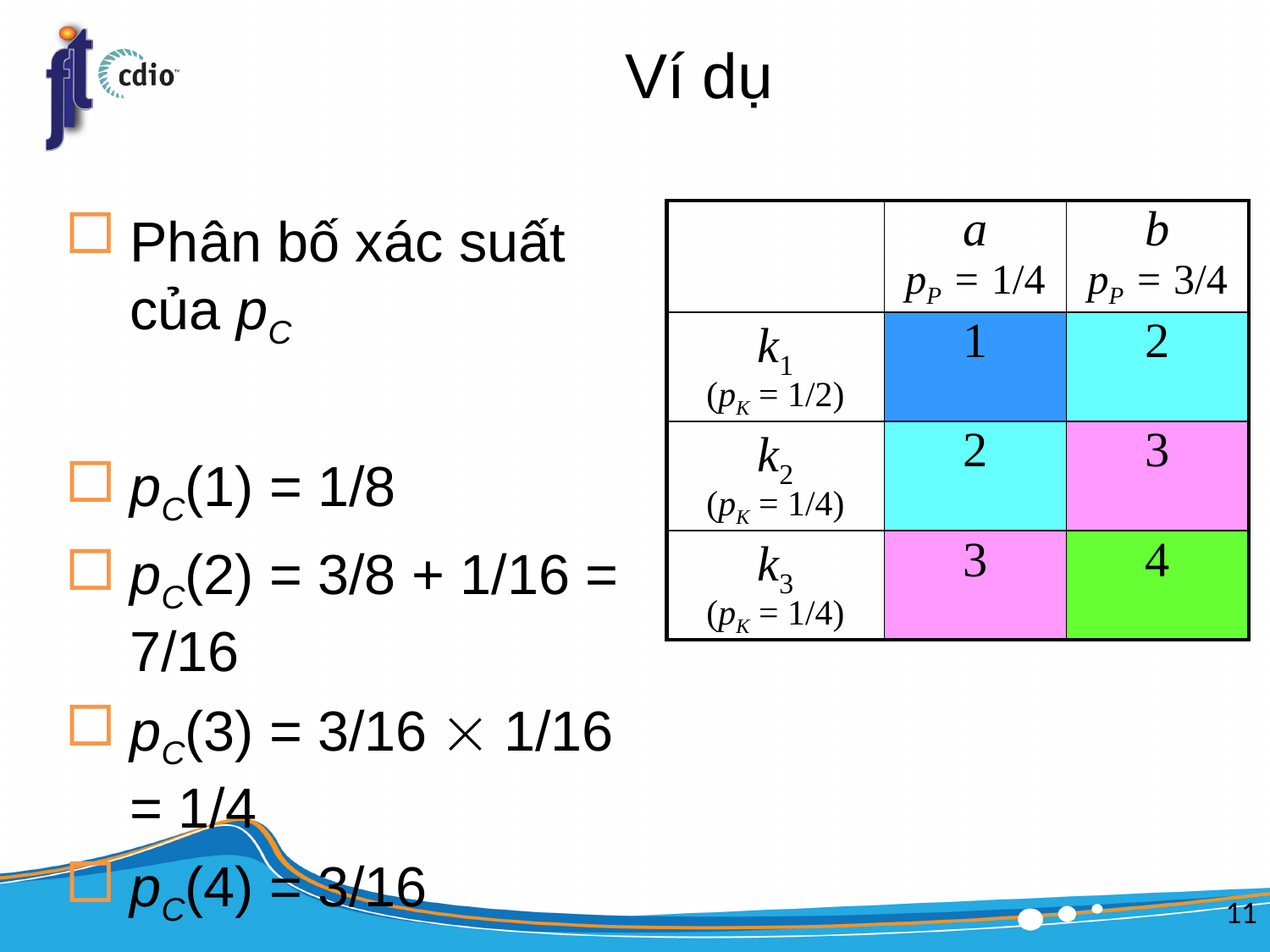

# Ví dụ
Phân bố xác suất của pC

pC(1) = 1/8
pC(2) = 3/8 + 1/16 = 7/16
pC(3) = 3/16 × 1/16 = 1/4
pC(4) = 3/16

|  | a pP = 1/4 | b pP = 3/4 |
| --- | --- | --- |
| k1 (pK = 1/2) | 1 | 2 |
| k2 (pK = 1/4) | 2 | 3 |
| k3 (pK = 1/4) | 3 | 4 |
11